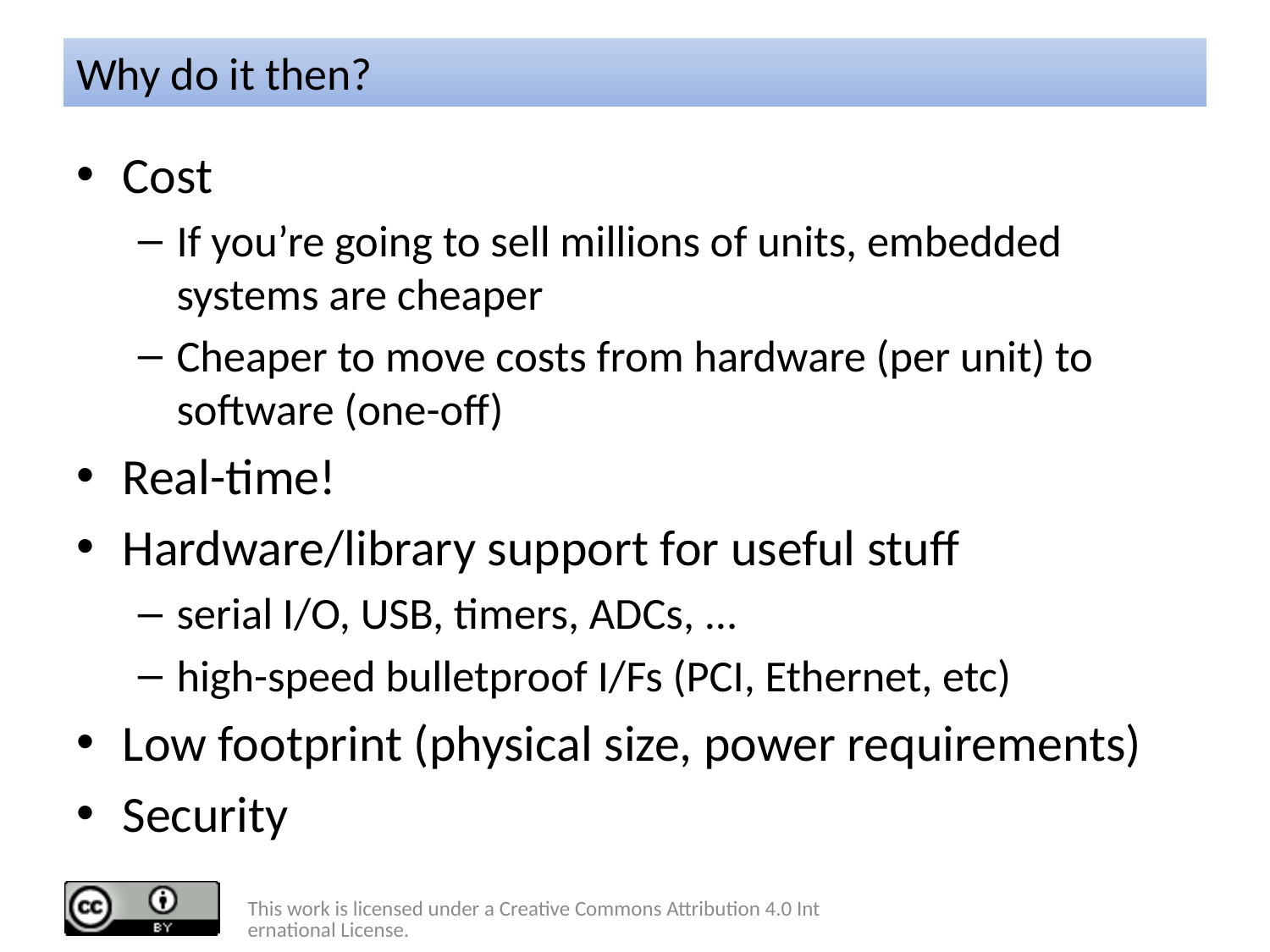

# Why do it then?
Cost
If you’re going to sell millions of units, embedded systems are cheaper
Cheaper to move costs from hardware (per unit) to software (one-off)
Real-time!
Hardware/library support for useful stuff
serial I/O, USB, timers, ADCs, ...
high-speed bulletproof I/Fs (PCI, Ethernet, etc)
Low footprint (physical size, power requirements)
Security
This work is licensed under a Creative Commons Attribution 4.0 International License.